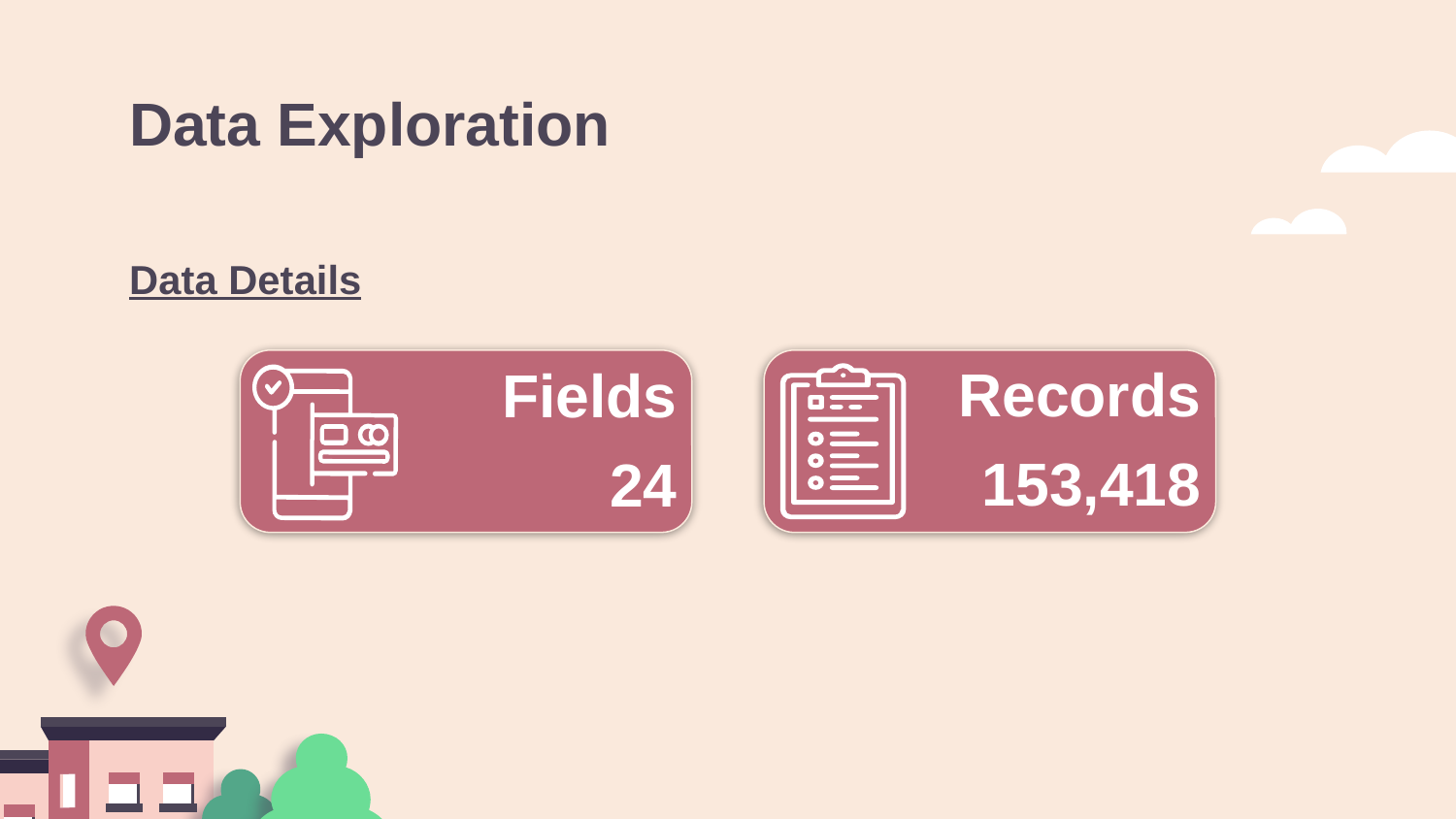

# Data Exploration
Data Details

Records

Fields

153,418
24